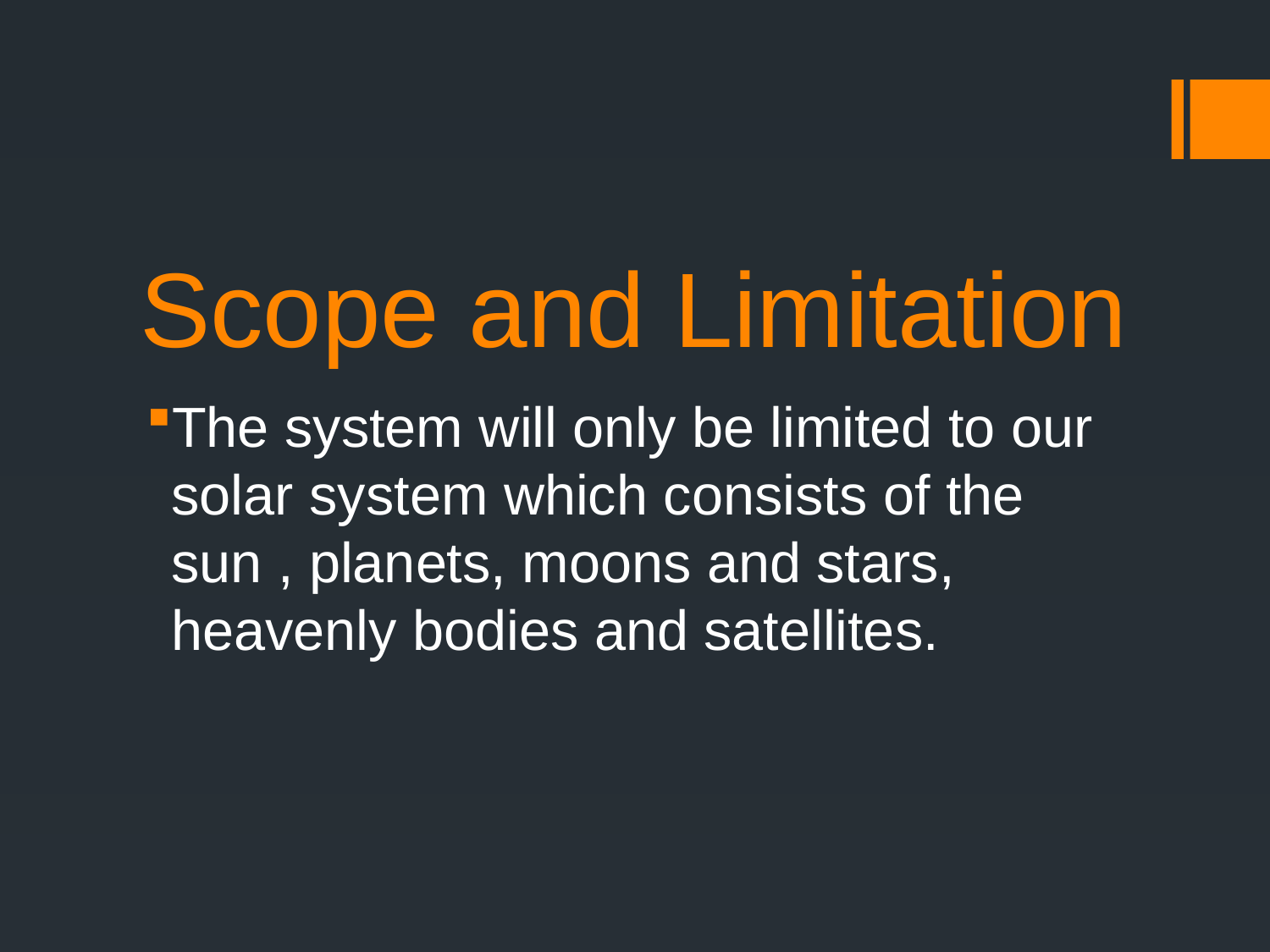

# Scope and Limitation
The system will only be limited to our solar system which consists of the sun , planets, moons and stars, heavenly bodies and satellites.